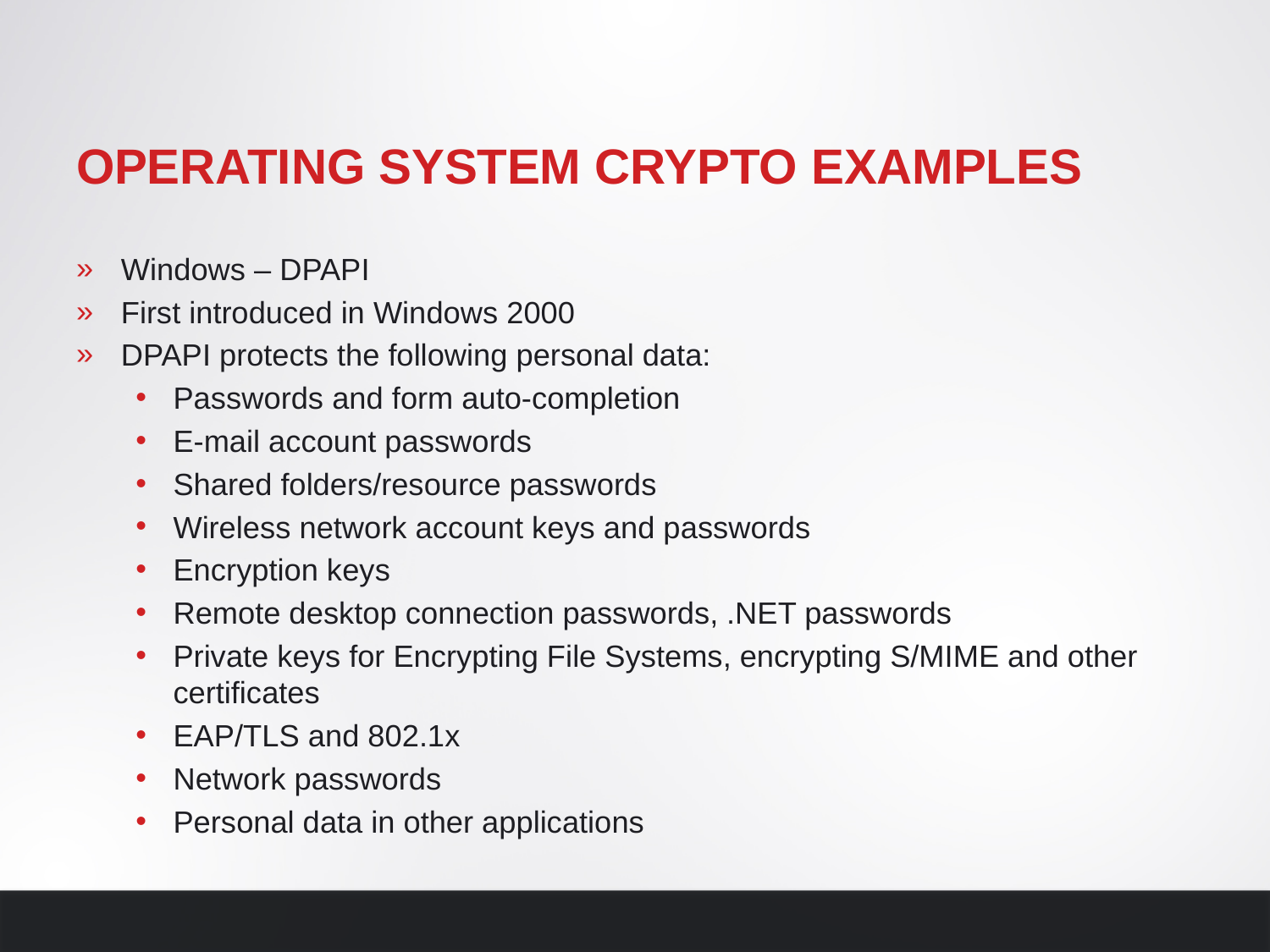

# Operating System Crypto Examples
Windows – DPAPI
First introduced in Windows 2000
DPAPI protects the following personal data:
Passwords and form auto-completion
E-mail account passwords
Shared folders/resource passwords
Wireless network account keys and passwords
Encryption keys
Remote desktop connection passwords, .NET passwords
Private keys for Encrypting File Systems, encrypting S/MIME and other certificates
EAP/TLS and 802.1x
Network passwords
Personal data in other applications